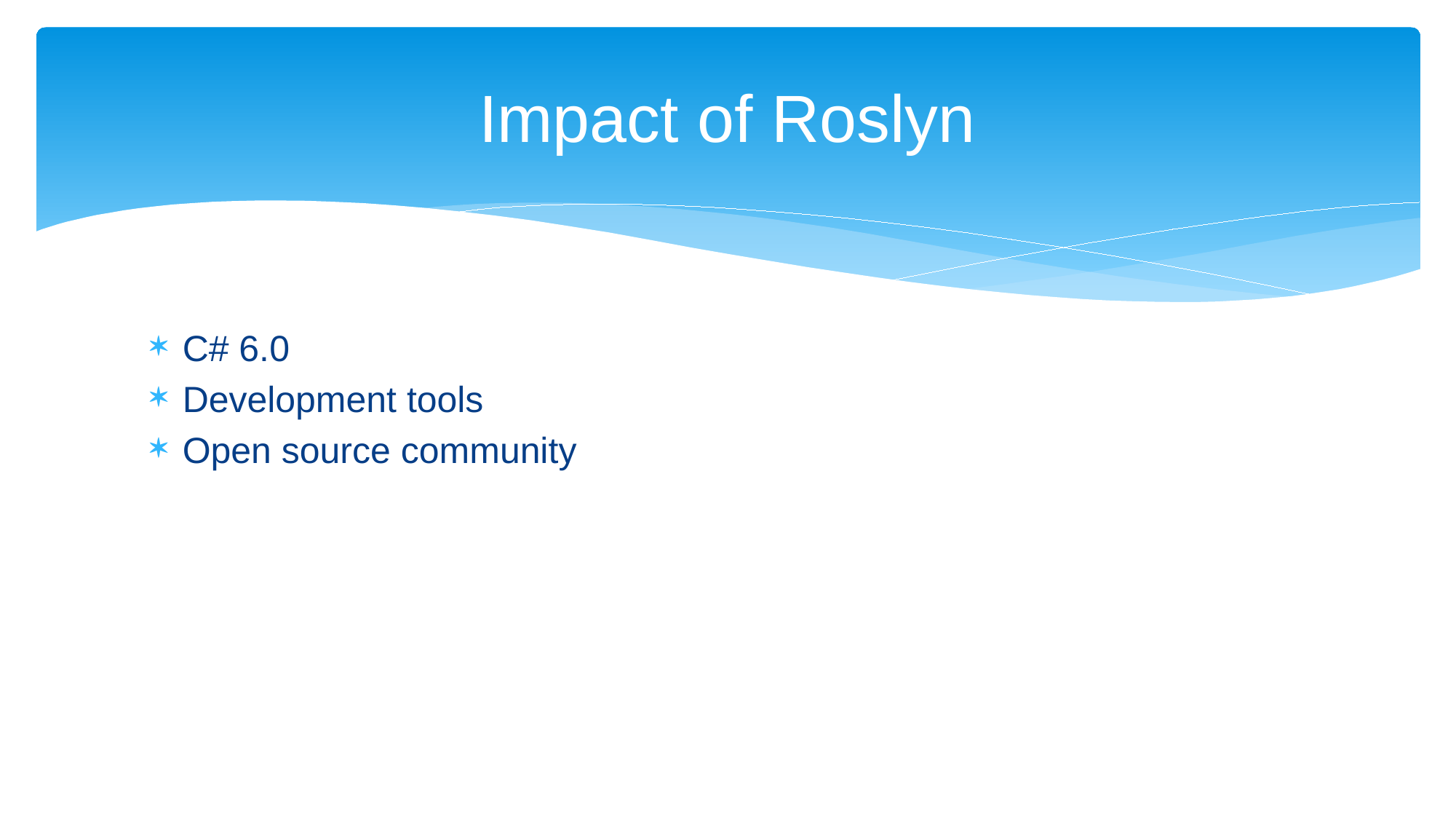

# Impact of Roslyn
C# 6.0
Development tools
Open source community